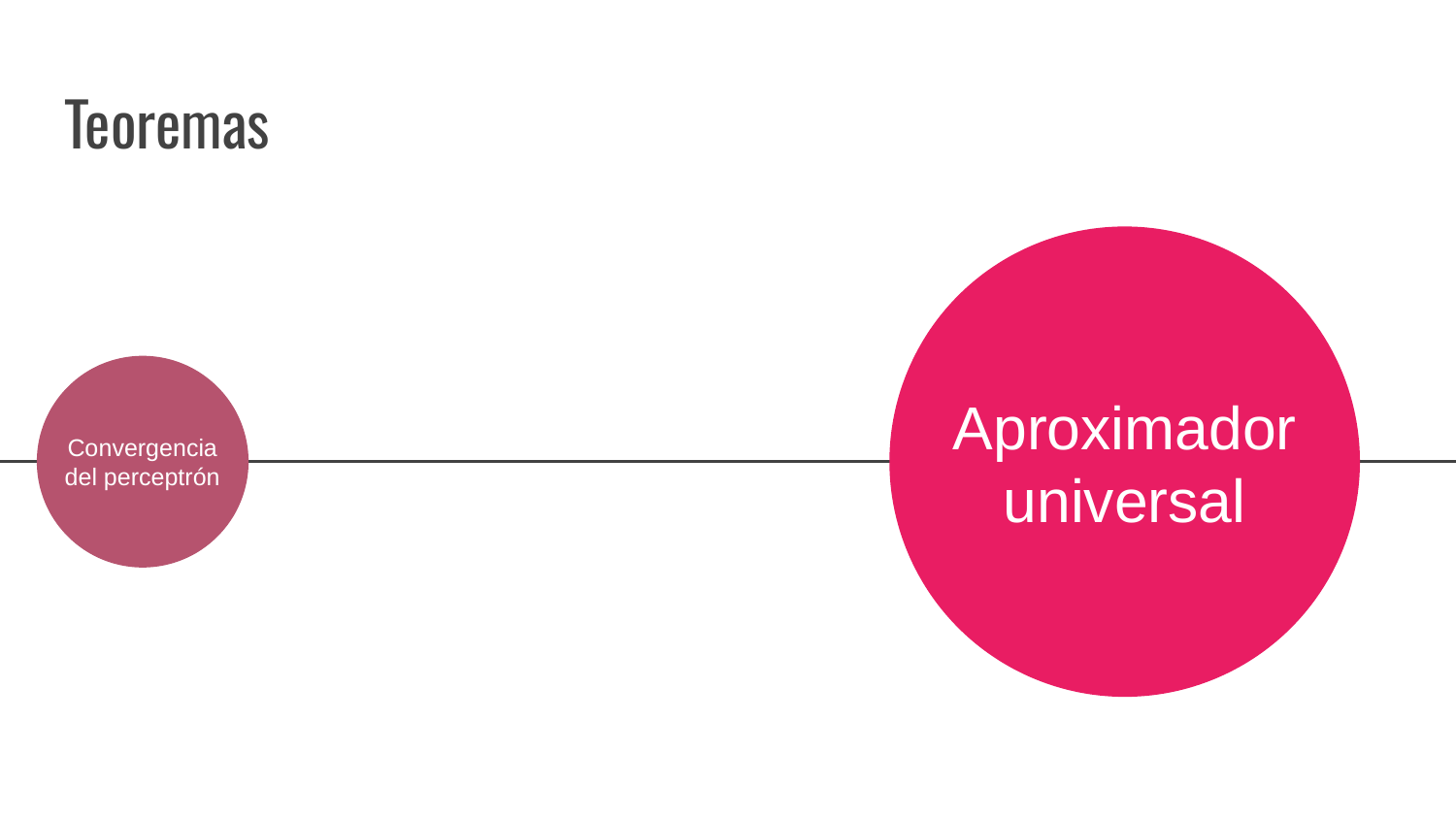

# Teoremas

Convergencia del perceptrón
Aproximador universal
Informática física